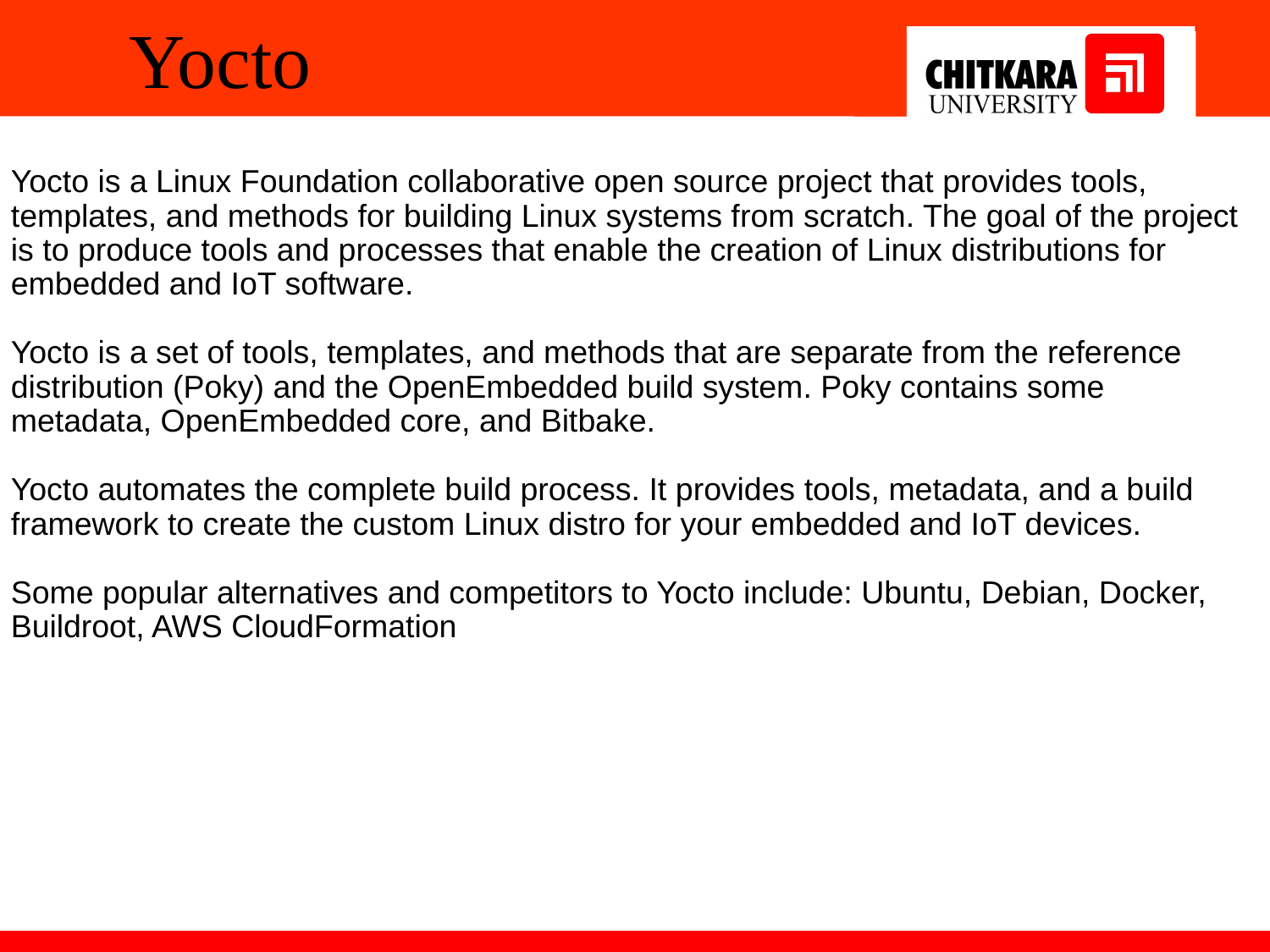

# Yocto

Yocto is a Linux Foundation collaborative open source project that provides tools, templates, and methods for building Linux systems from scratch. The goal of the project is to produce tools and processes that enable the creation of Linux distributions for embedded and IoT software.

Yocto is a set of tools, templates, and methods that are separate from the reference distribution (Poky) and the OpenEmbedded build system. Poky contains some metadata, OpenEmbedded core, and Bitbake.

Yocto automates the complete build process. It provides tools, metadata, and a build framework to create the custom Linux distro for your embedded and IoT devices.

Some popular alternatives and competitors to Yocto include: Ubuntu, Debian, Docker, Buildroot, AWS CloudFormation